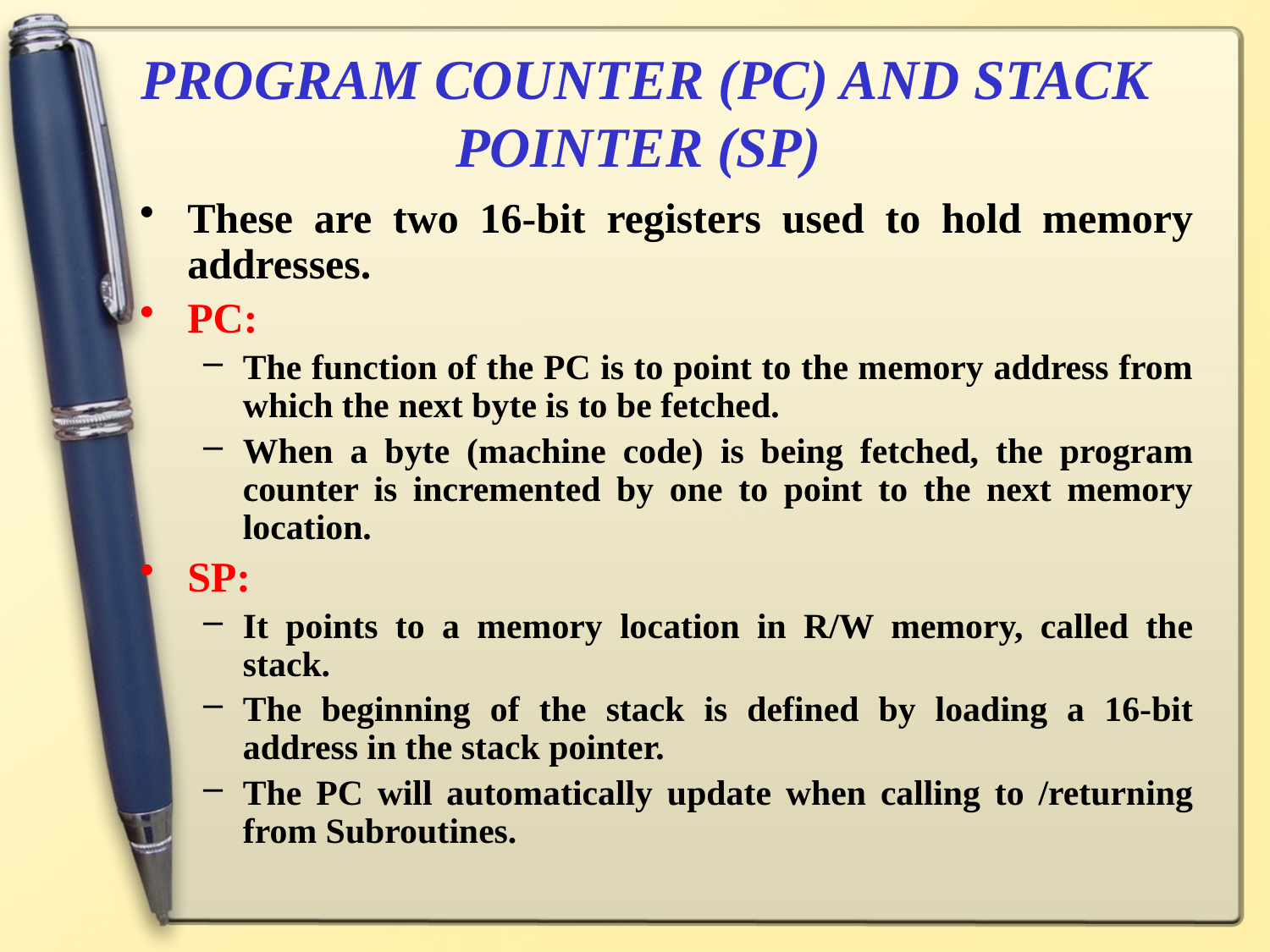

# Program COUNTER (PC) AND STACK POINTER (SP)
These are two 16-bit registers used to hold memory addresses.
PC:
The function of the PC is to point to the memory address from which the next byte is to be fetched.
When a byte (machine code) is being fetched, the program counter is incremented by one to point to the next memory location.
SP:
It points to a memory location in R/W memory, called the stack.
The beginning of the stack is defined by loading a 16-bit address in the stack pointer.
The PC will automatically update when calling to /returning from Subroutines.